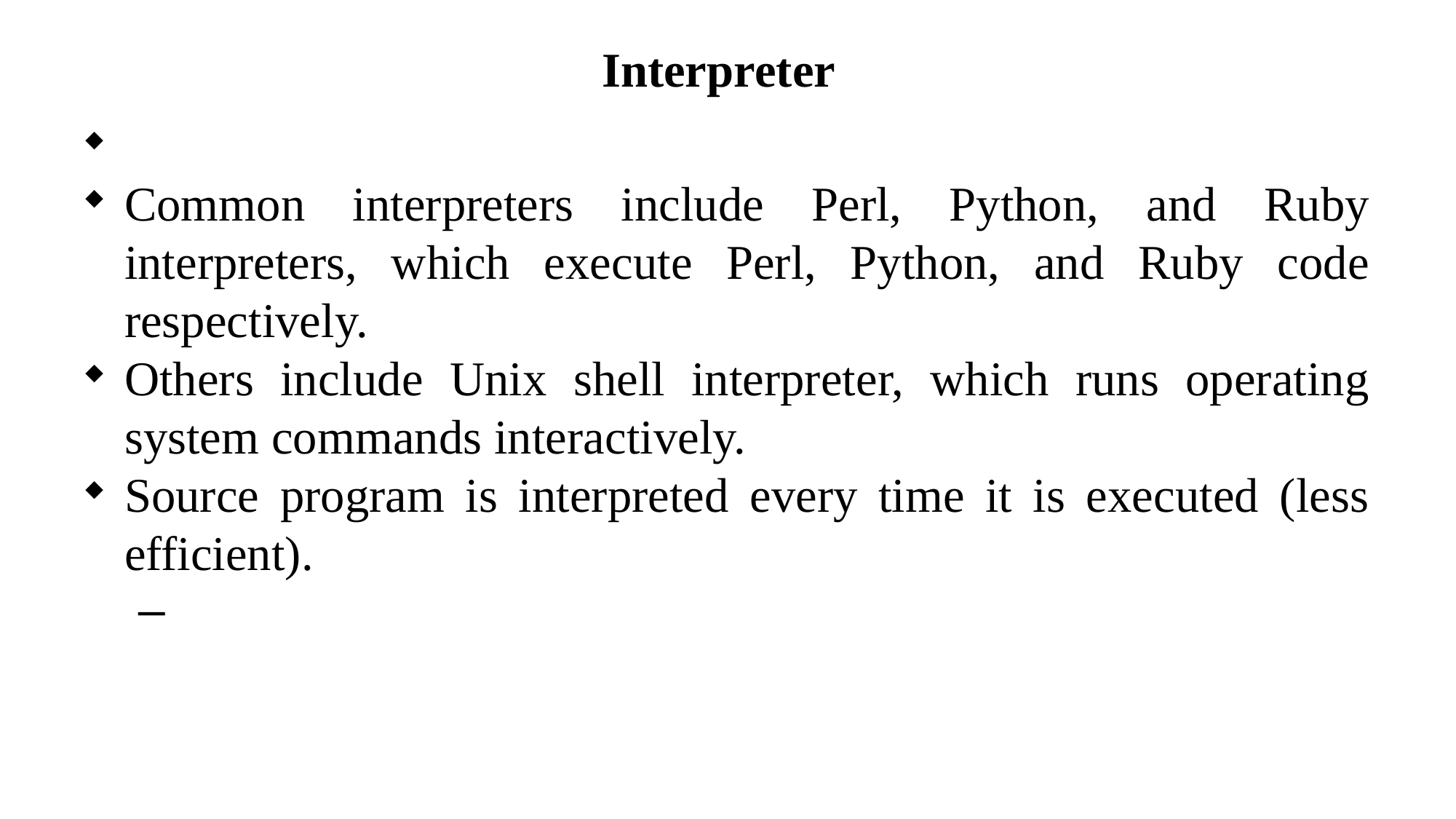

Interpreter

Common interpreters include Perl, Python, and Ruby interpreters, which execute Perl, Python, and Ruby code respectively.
Others include Unix shell interpreter, which runs operating system commands interactively.
Source program is interpreted every time it is executed (less efficient).